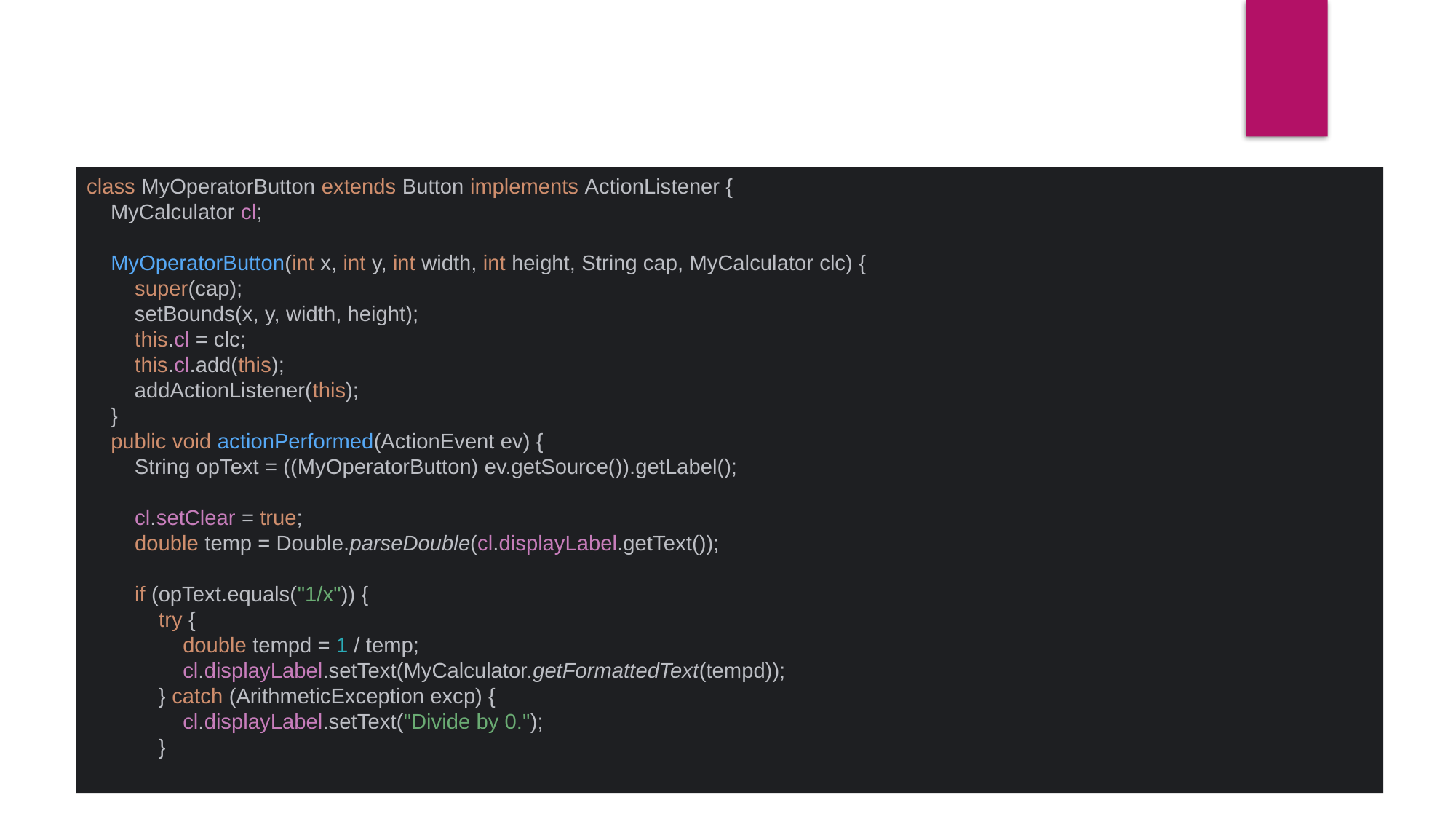

class MyOperatorButton extends Button implements ActionListener {
    MyCalculator cl;
    MyOperatorButton(int x, int y, int width, int height, String cap, MyCalculator clc) {
        super(cap);
        setBounds(x, y, width, height);
        this.cl = clc;
        this.cl.add(this);
        addActionListener(this);
    }
    public void actionPerformed(ActionEvent ev) {
        String opText = ((MyOperatorButton) ev.getSource()).getLabel();
        cl.setClear = true;
        double temp = Double.parseDouble(cl.displayLabel.getText());
        if (opText.equals("1/x")) {
            try {
                double tempd = 1 / temp;
                cl.displayLabel.setText(MyCalculator.getFormattedText(tempd));
            } catch (ArithmeticException excp) {
                cl.displayLabel.setText("Divide by 0.");
            }